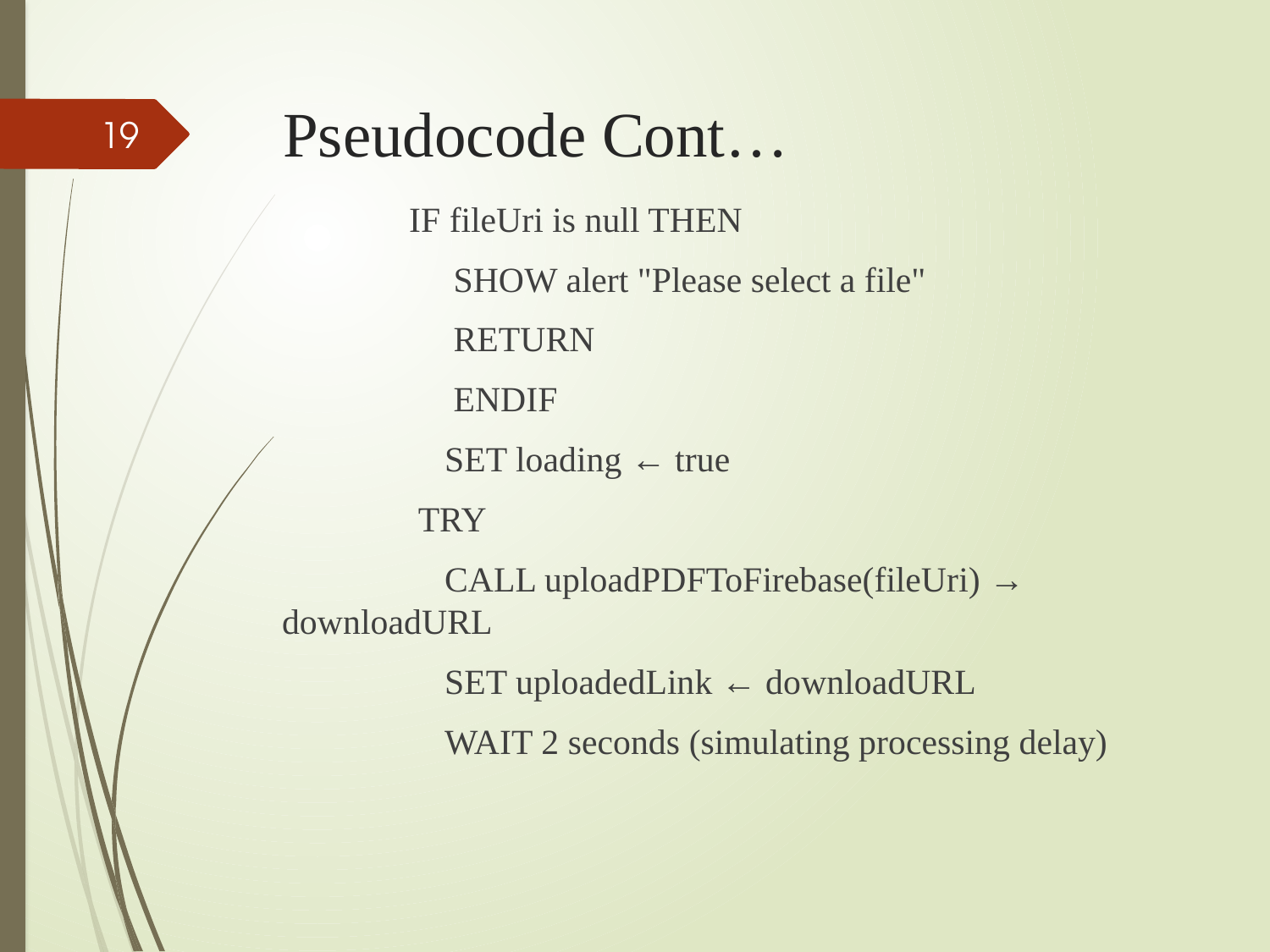

# Pseudocode Cont…
19
	IF fileUri is null THEN
	     SHOW alert "Please select a file"
	     RETURN
	     ENDIF
	    SET loading ← true
	 TRY
	    CALL uploadPDFToFirebase(fileUri) → downloadURL
	    SET uploadedLink ← downloadURL
	    WAIT 2 seconds (simulating processing delay)